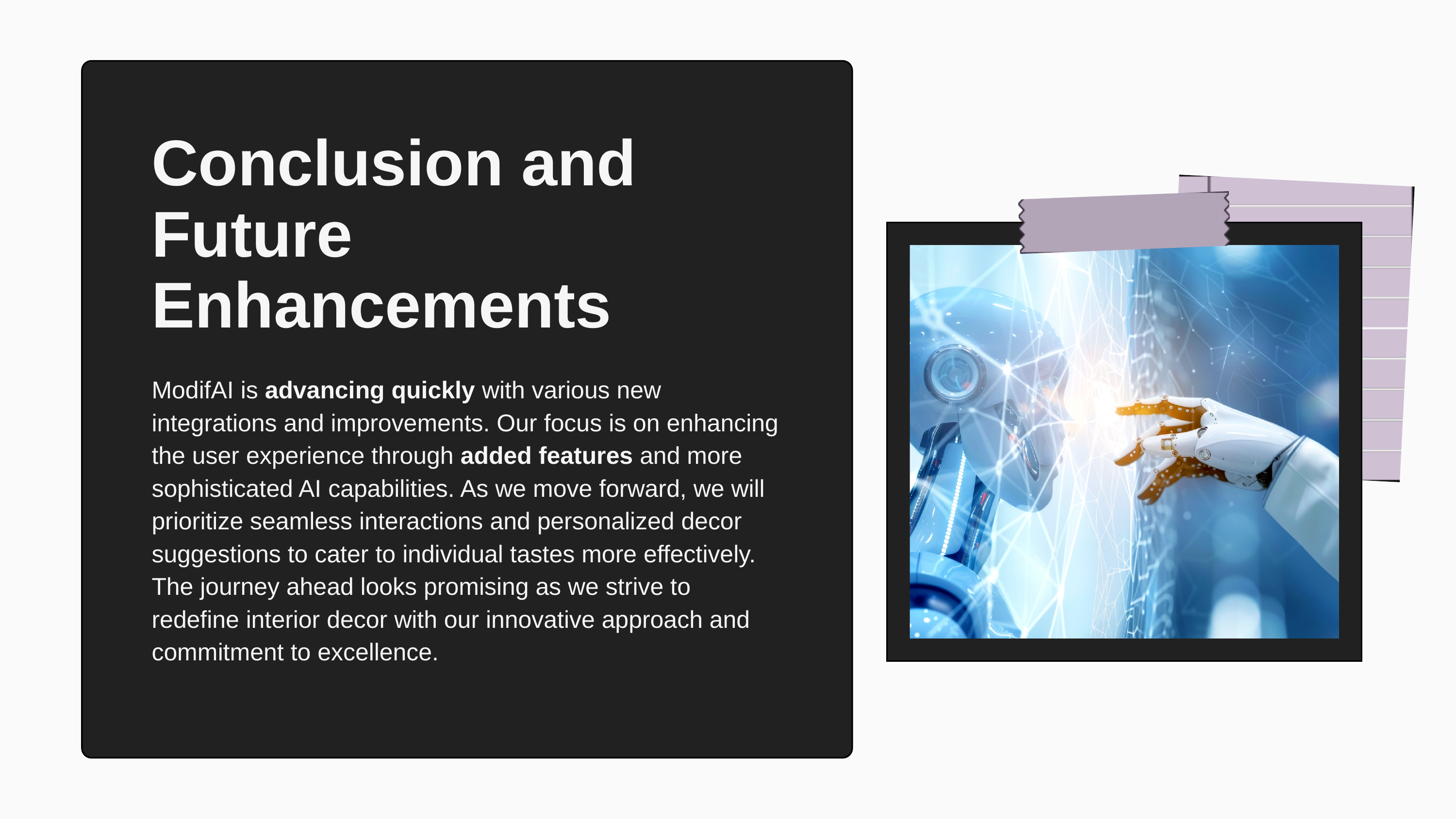

Conclusion and Future Enhancements
ModifAI is advancing quickly with various new integrations and improvements. Our focus is on enhancing the user experience through added features and more sophisticated AI capabilities. As we move forward, we will prioritize seamless interactions and personalized decor suggestions to cater to individual tastes more effectively. The journey ahead looks promising as we strive to redefine interior decor with our innovative approach and commitment to excellence.